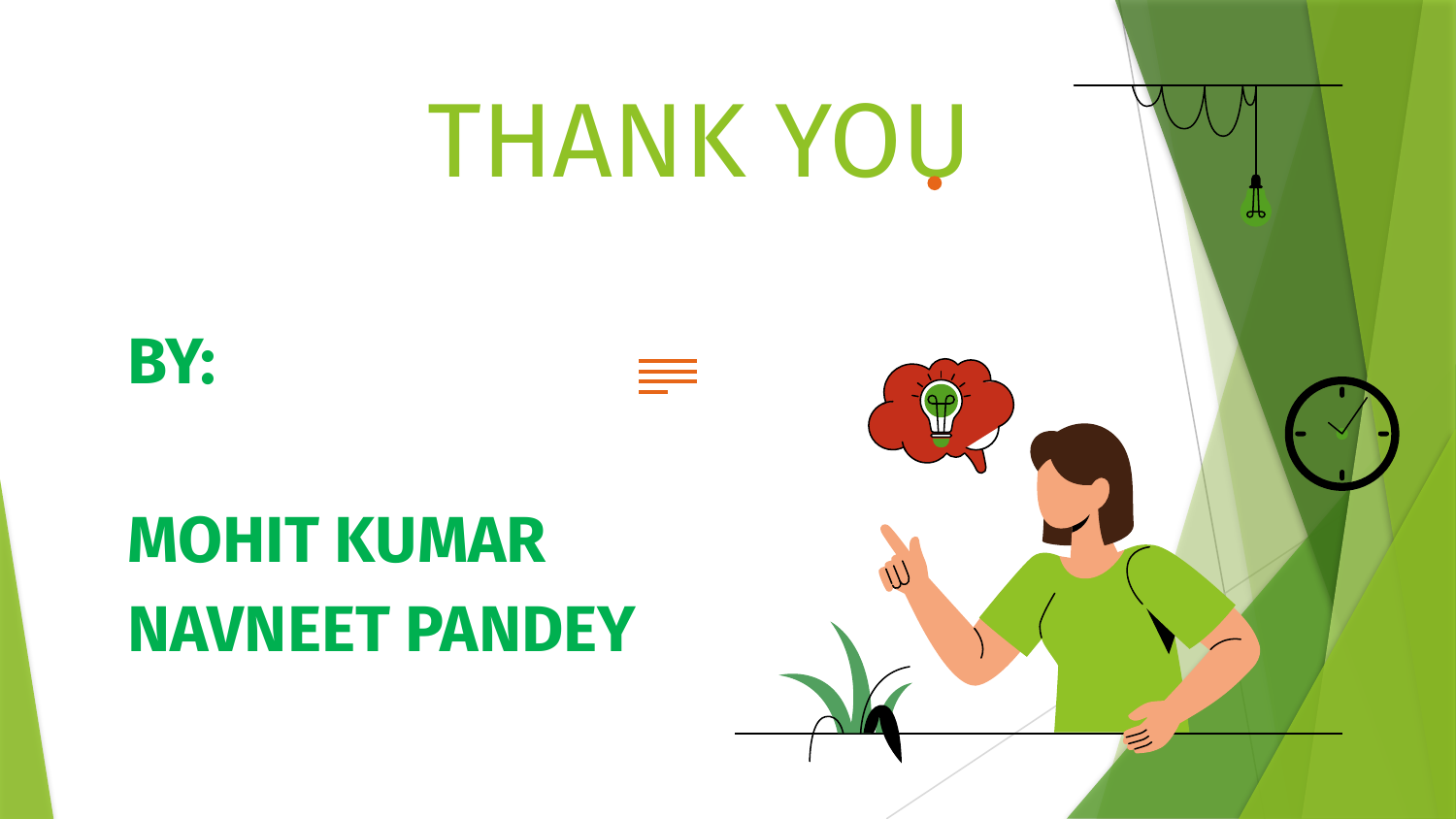

# THANK YOU

BY:

MOHIT KUMAR
NAVNEET PANDEY